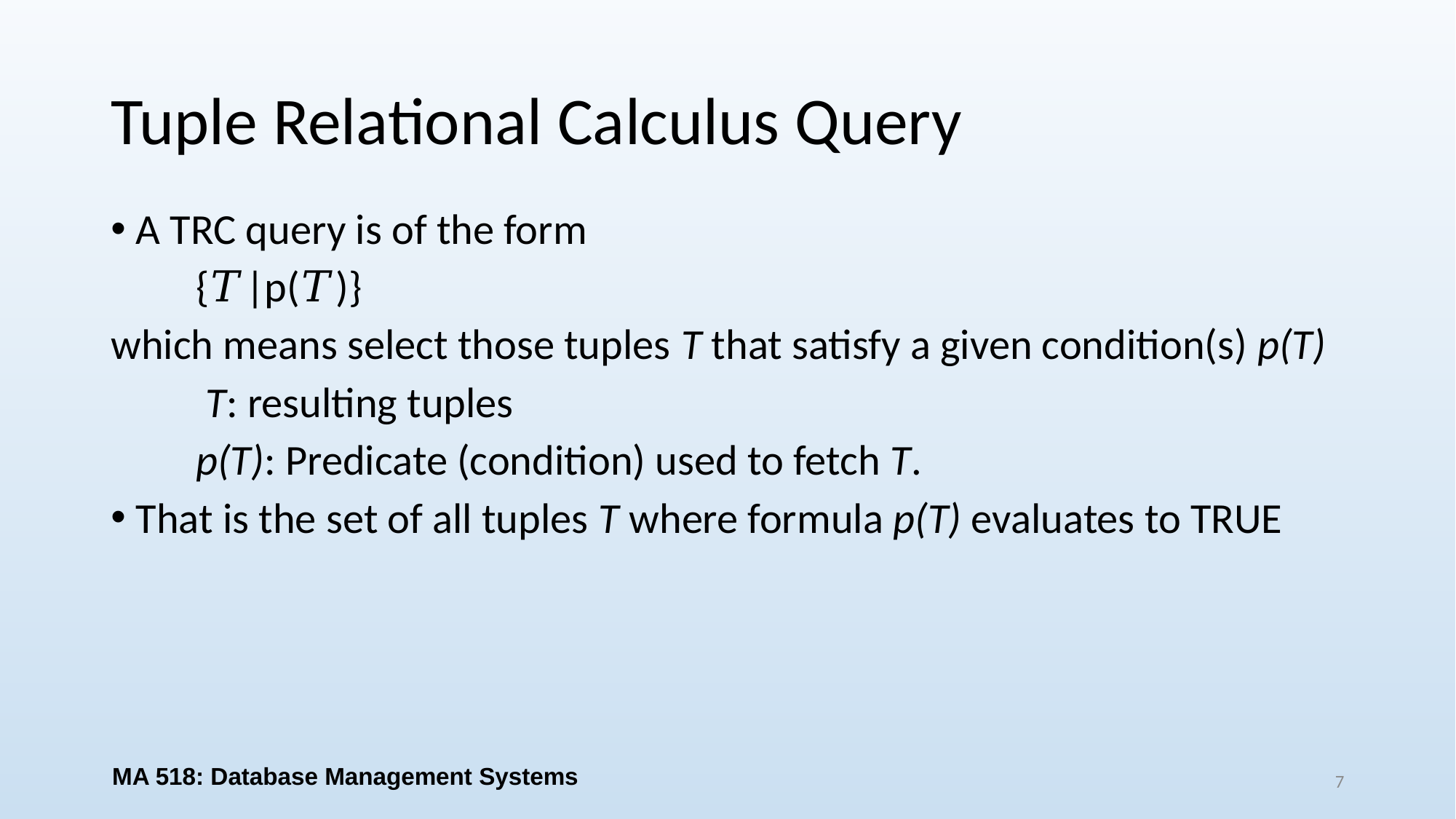

# Tuple Relational Calculus Query
A TRC query is of the form
		{𝑇|p(𝑇)}
which means select those tuples T that satisfy a given condition(s) p(T)
	 T: resulting tuples
	p(T): Predicate (condition) used to fetch T.
That is the set of all tuples T where formula p(T) evaluates to TRUE
MA 518: Database Management Systems
7